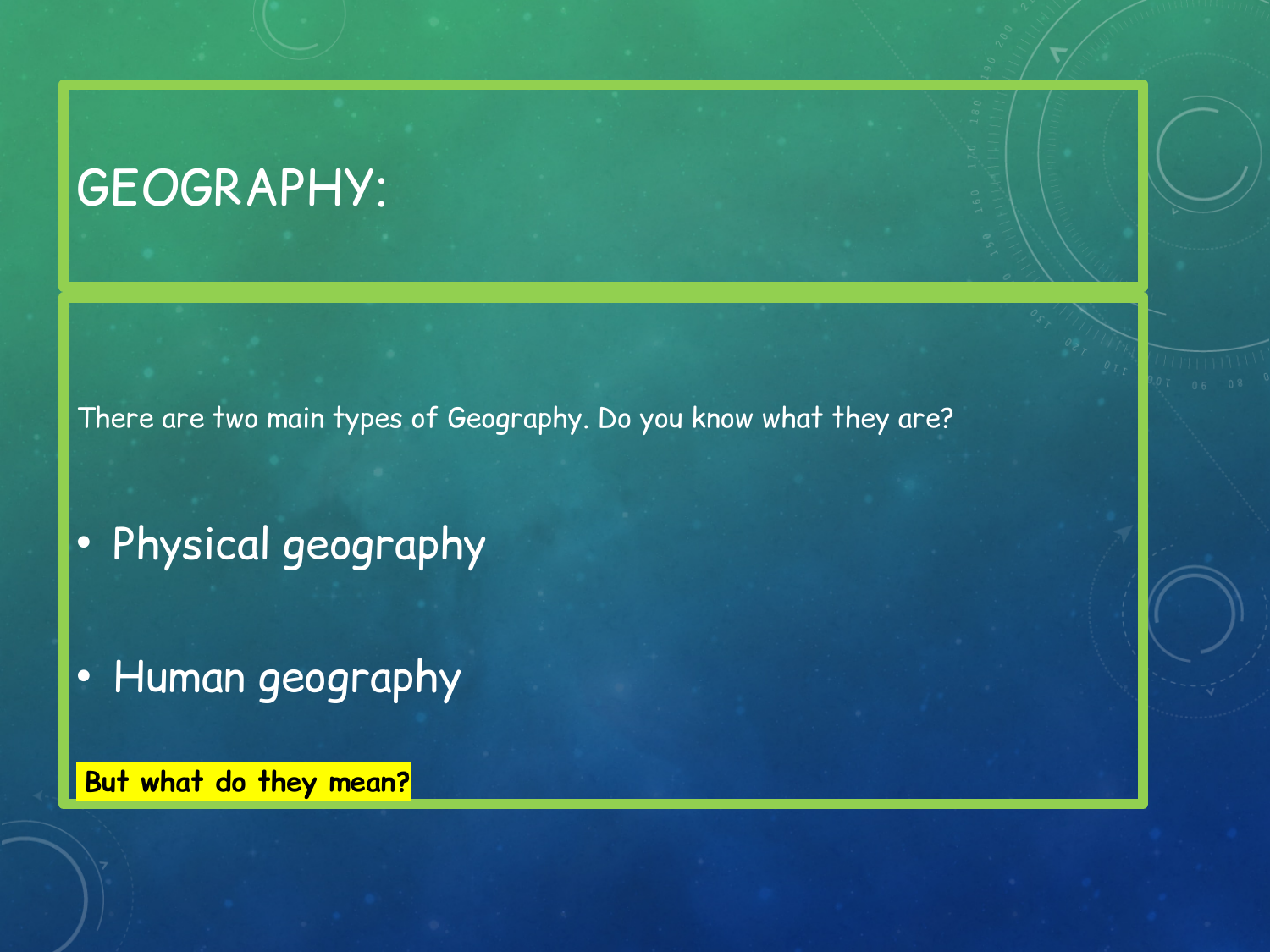

# Geography:

There are two main types of Geography. Do you know what they are?

Physical geography

Human geography

 But what do they mean?